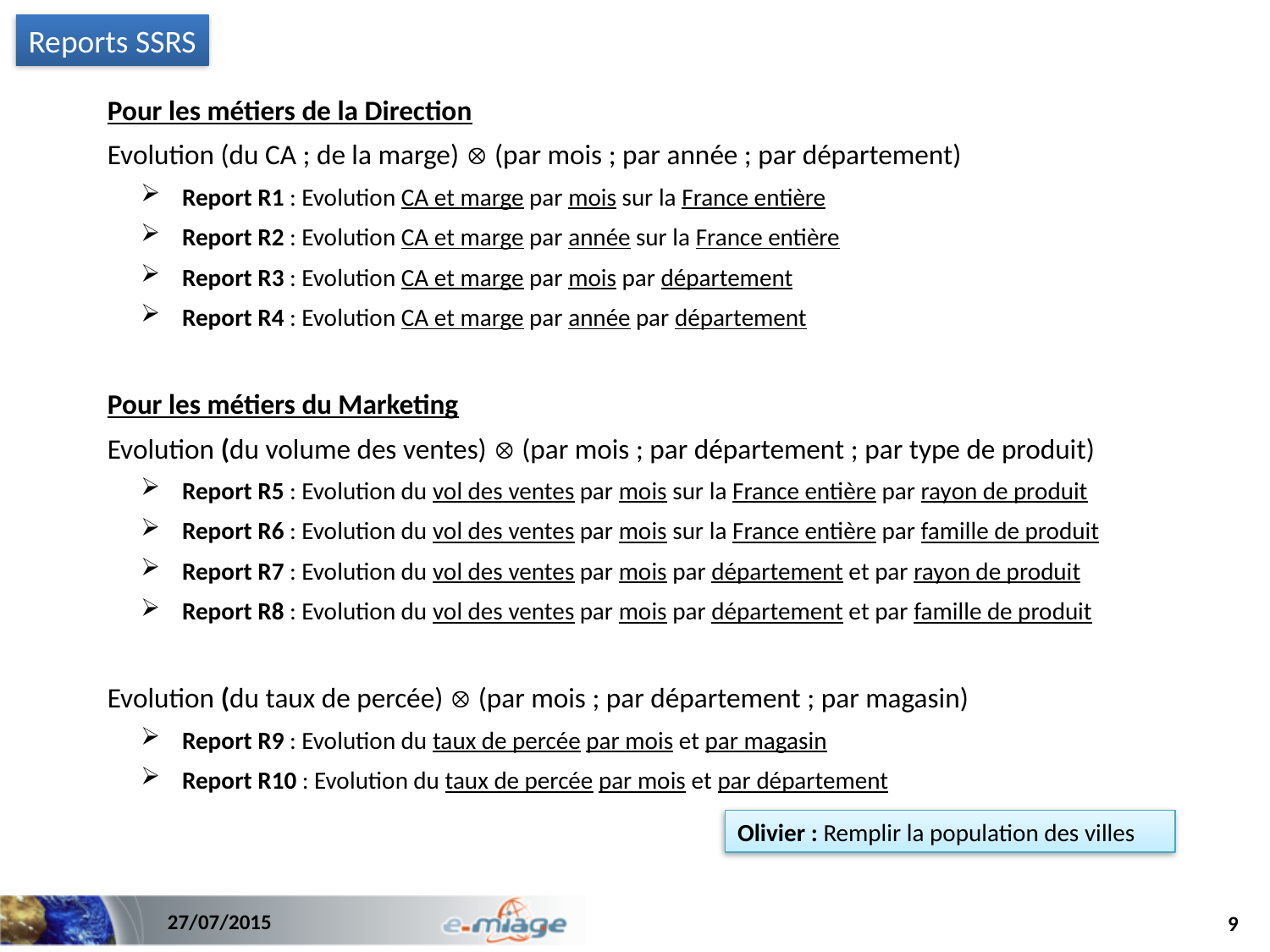

Reports SSRS
Pour les métiers de la Direction
Evolution (du CA ; de la marge) ⊗ (par mois ; par année ; par département)
  Report R1 : Evolution CA et marge par mois sur la France entière
  Report R2 : Evolution CA et marge par année sur la France entière
  Report R3 : Evolution CA et marge par mois par département
  Report R4 : Evolution CA et marge par année par département

Pour les métiers du Marketing
Evolution (du volume des ventes) ⊗ (par mois ; par département ; par type de produit)
  Report R5 : Evolution du vol des ventes par mois sur la France entière par rayon de produit
  Report R6 : Evolution du vol des ventes par mois sur la France entière par famille de produit
  Report R7 : Evolution du vol des ventes par mois par département et par rayon de produit
  Report R8 : Evolution du vol des ventes par mois par département et par famille de produit

Evolution (du taux de percée) ⊗ (par mois ; par département ; par magasin)
  Report R9 : Evolution du taux de percée par mois et par magasin
  Report R10 : Evolution du taux de percée par mois et par département

Olivier : Remplir la population des villes